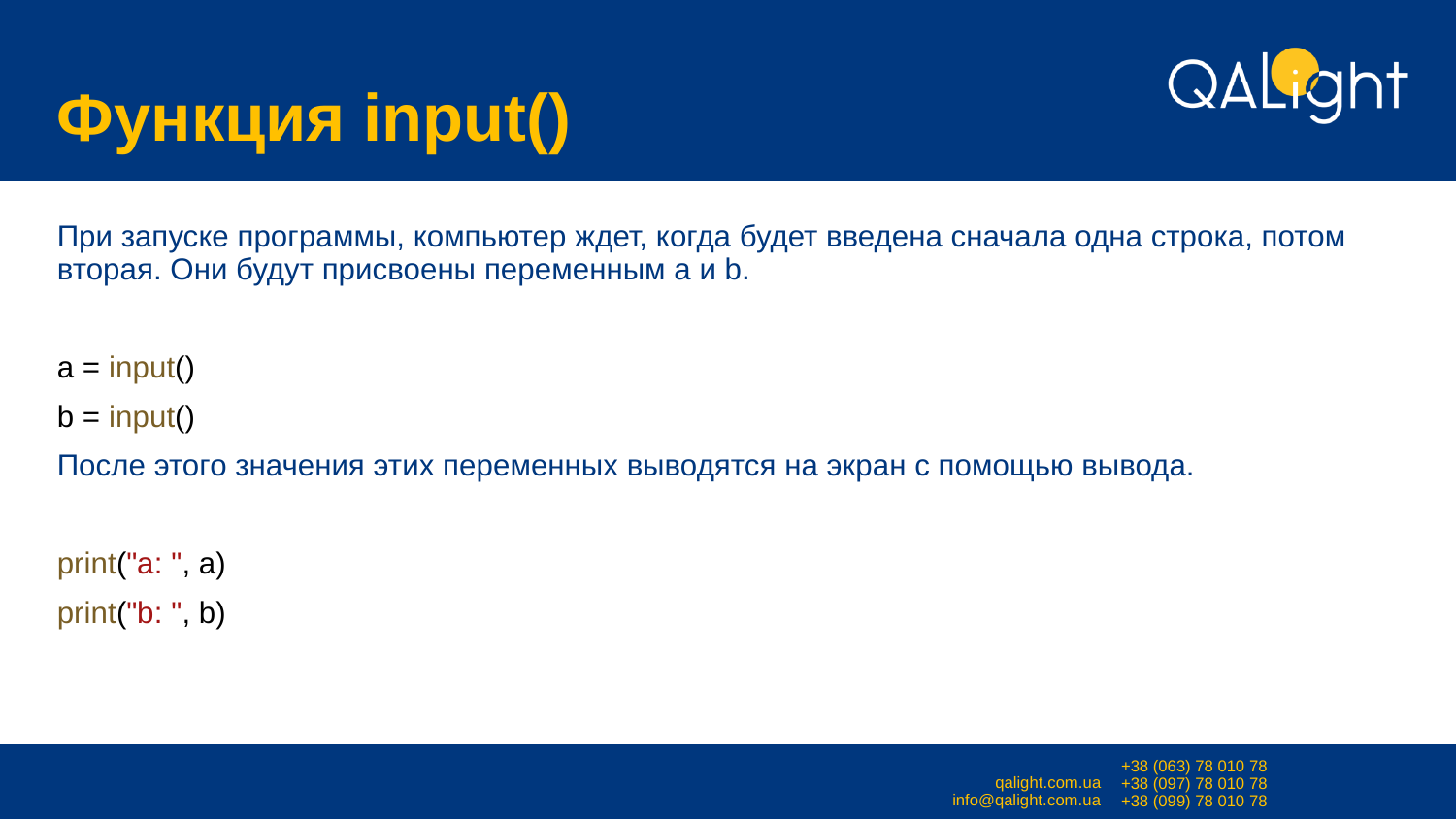

# Функция input()
При запуске программы, компьютер ждет, когда будет введена сначала одна строка, потом вторая. Они будут присвоены переменным a и b.

a = input()
b = input()
После этого значения этих переменных выводятся на экран с помощью вывода.

print("a: ", a)
print("b: ", b)